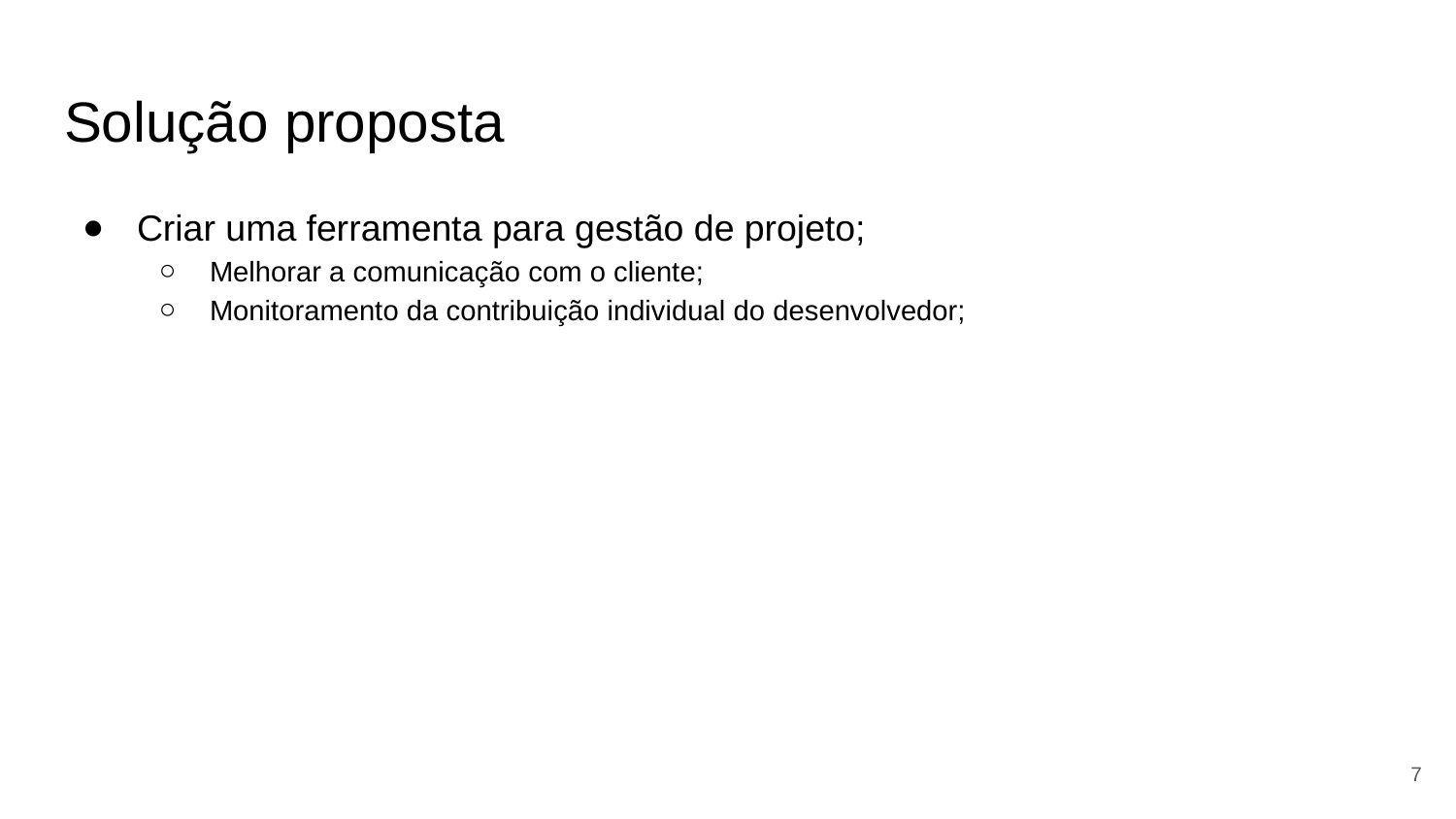

# Solução proposta
Criar uma ferramenta para gestão de projeto;
Melhorar a comunicação com o cliente;
Monitoramento da contribuição individual do desenvolvedor;
7